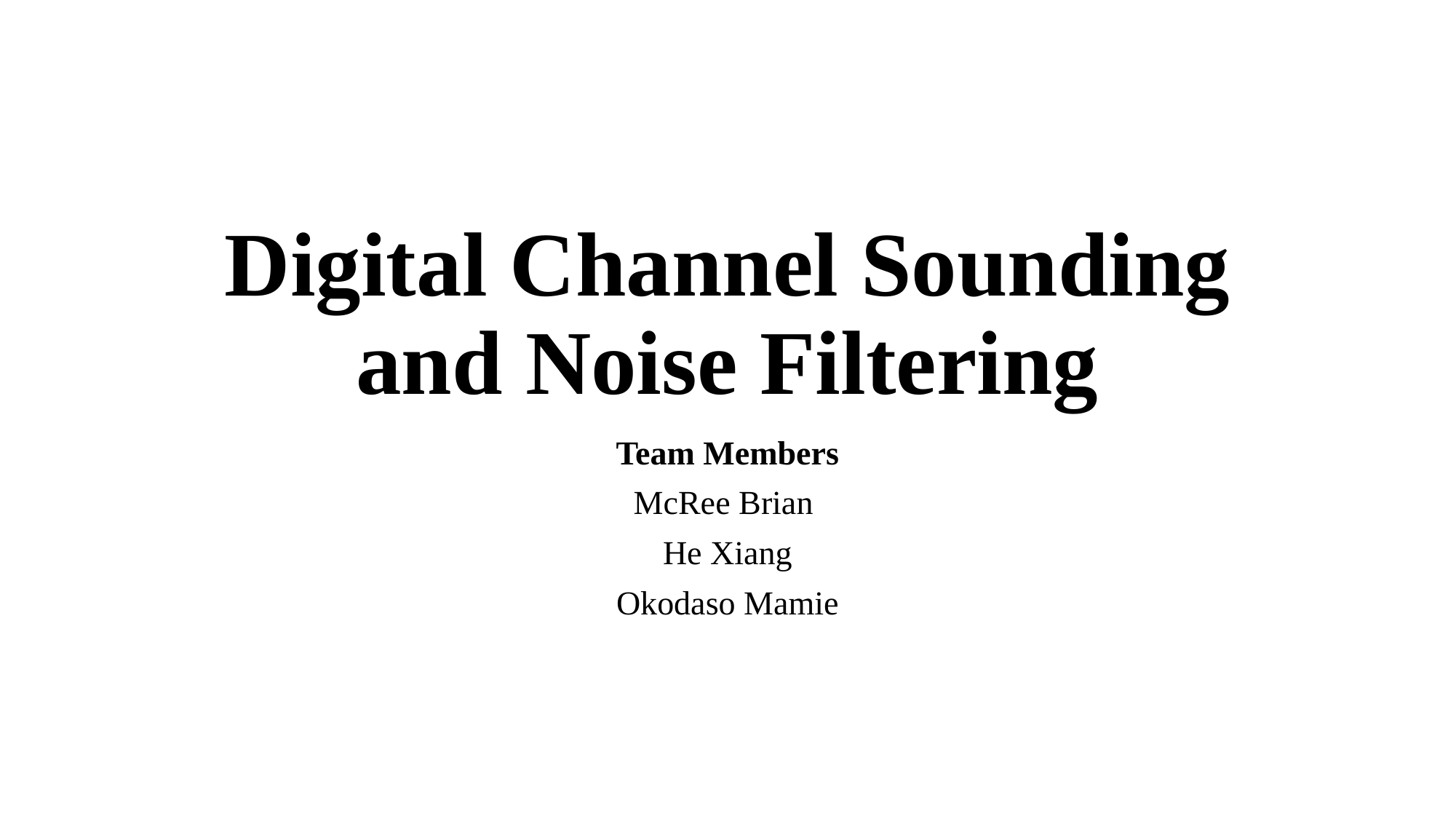

# Digital Channel Sounding and Noise Filtering
Team Members
McRee Brian
He Xiang
Okodaso Mamie